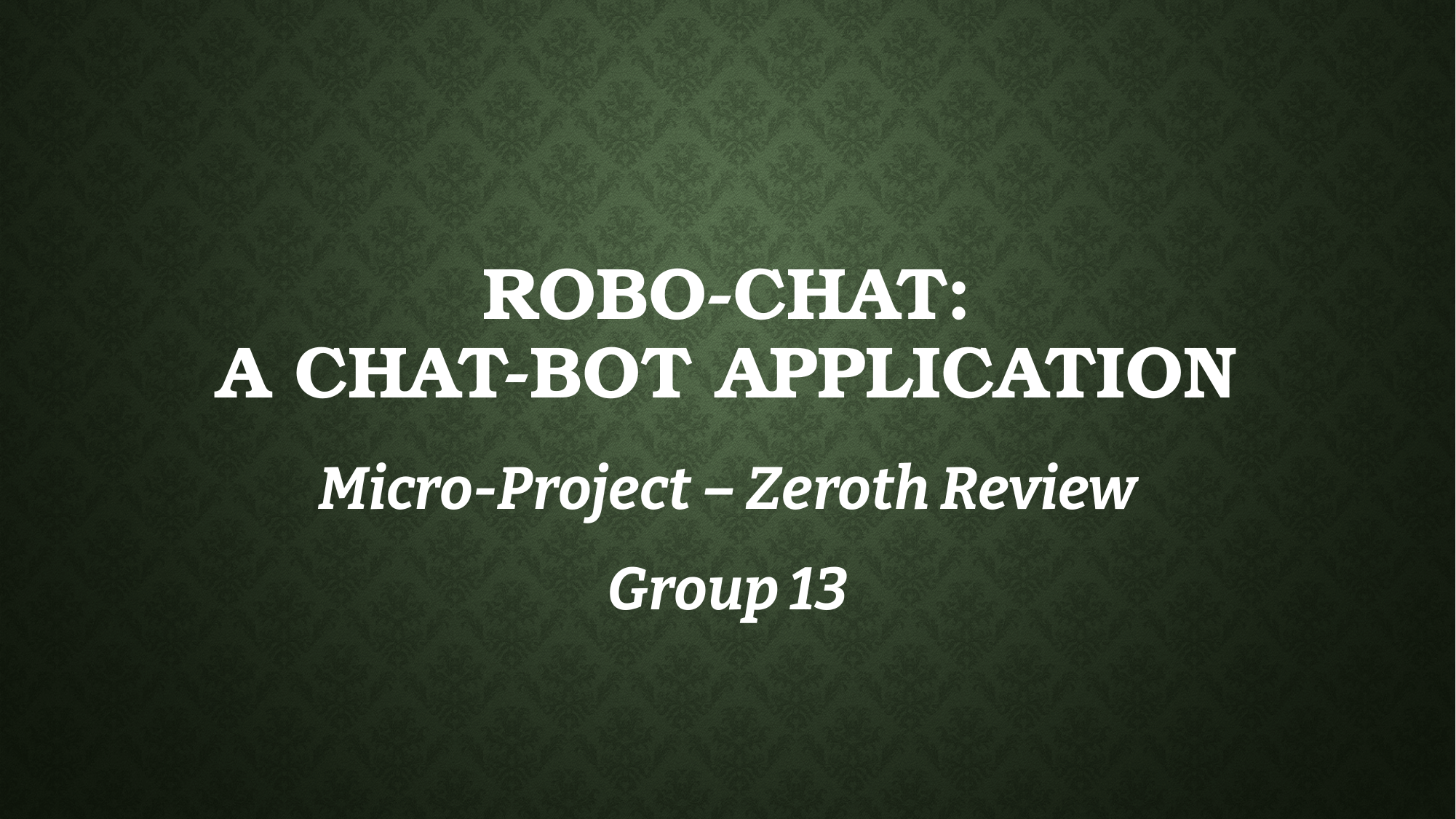

# Robo-chat: A chat-bot application
Micro-Project – Zeroth Review
Group 13